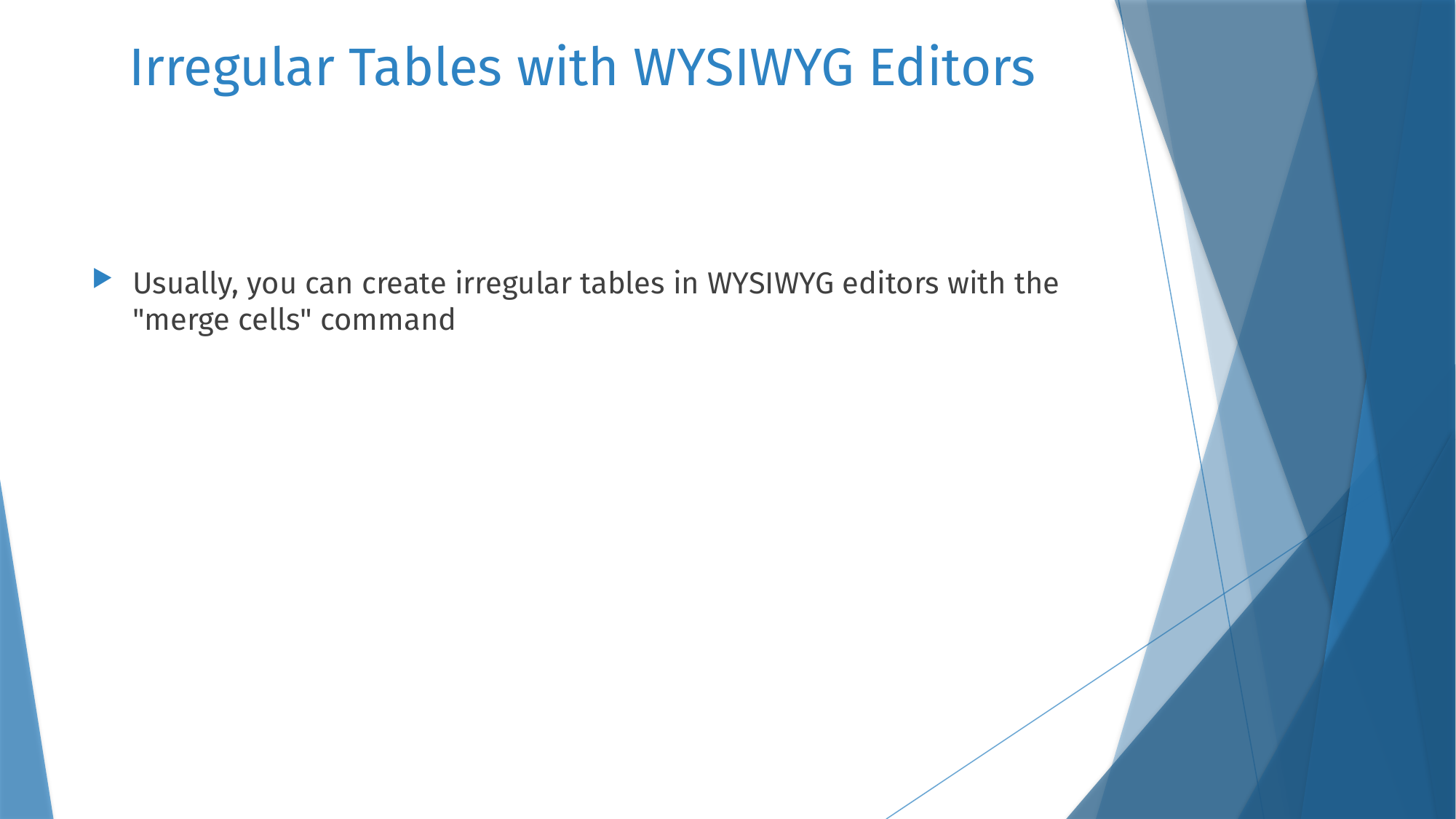

# Irregular Tables with WYSIWYG Editors
Usually, you can create irregular tables in WYSIWYG editors with the "merge cells" command